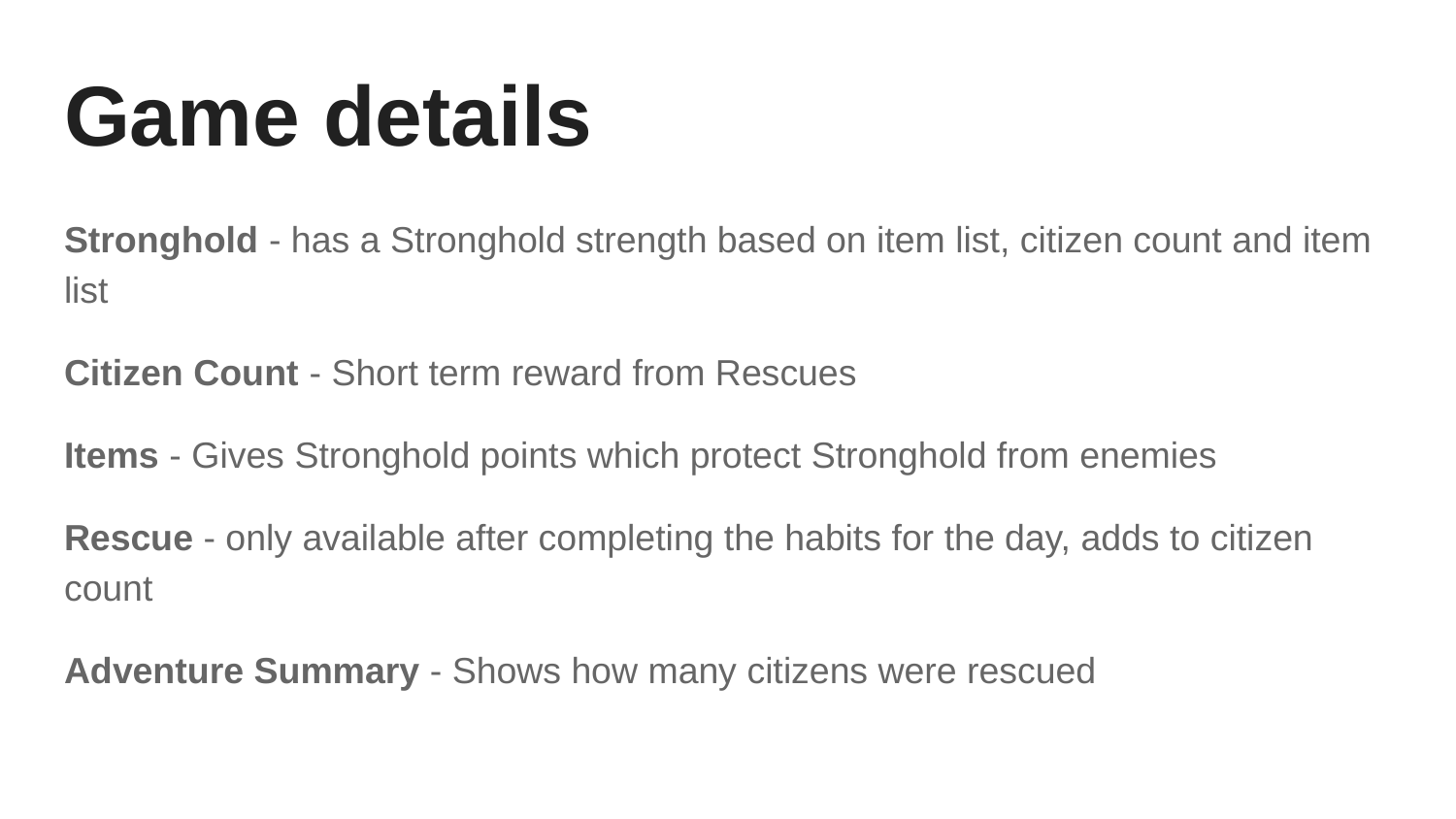

# Game details
Stronghold - has a Stronghold strength based on item list, citizen count and item list
Citizen Count - Short term reward from Rescues
Items - Gives Stronghold points which protect Stronghold from enemies
Rescue - only available after completing the habits for the day, adds to citizen count
Adventure Summary - Shows how many citizens were rescued